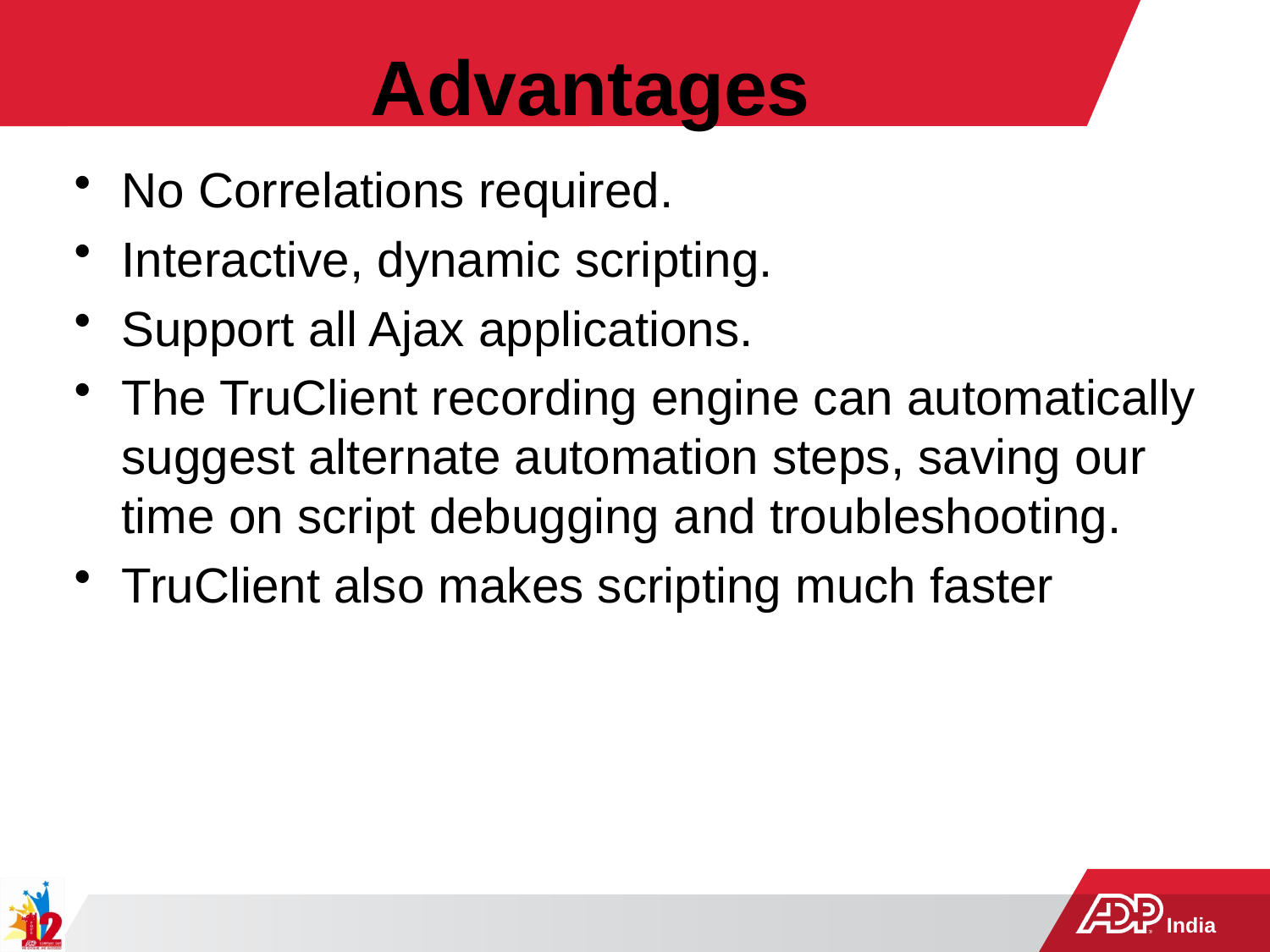

# Advantages
No Correlations required.
Interactive, dynamic scripting.
Support all Ajax applications.
The TruClient recording engine can automatically suggest alternate automation steps, saving our time on script debugging and troubleshooting.
TruClient also makes scripting much faster